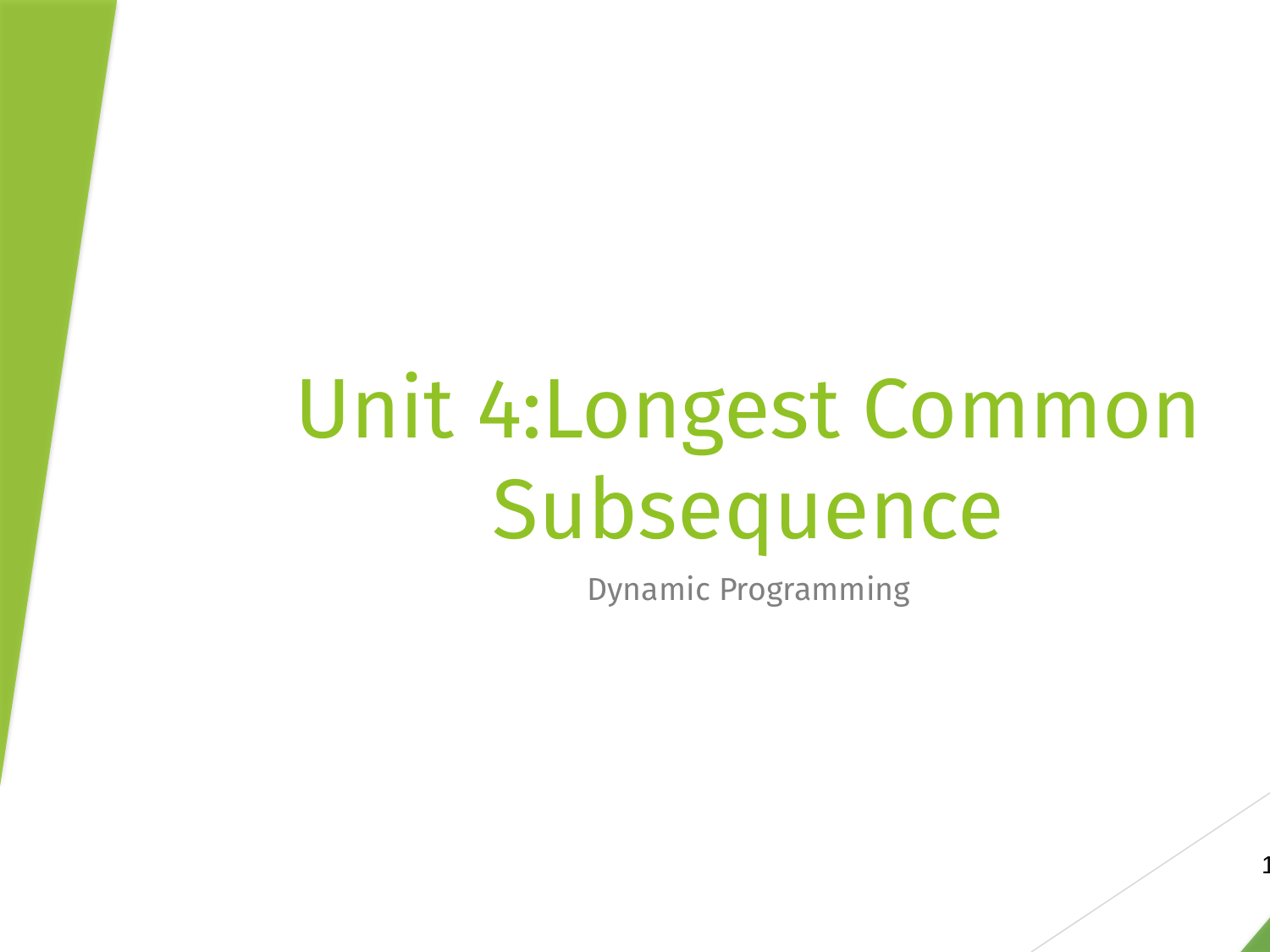

# Unit 4:Longest Common Subsequence
Dynamic Programming
1